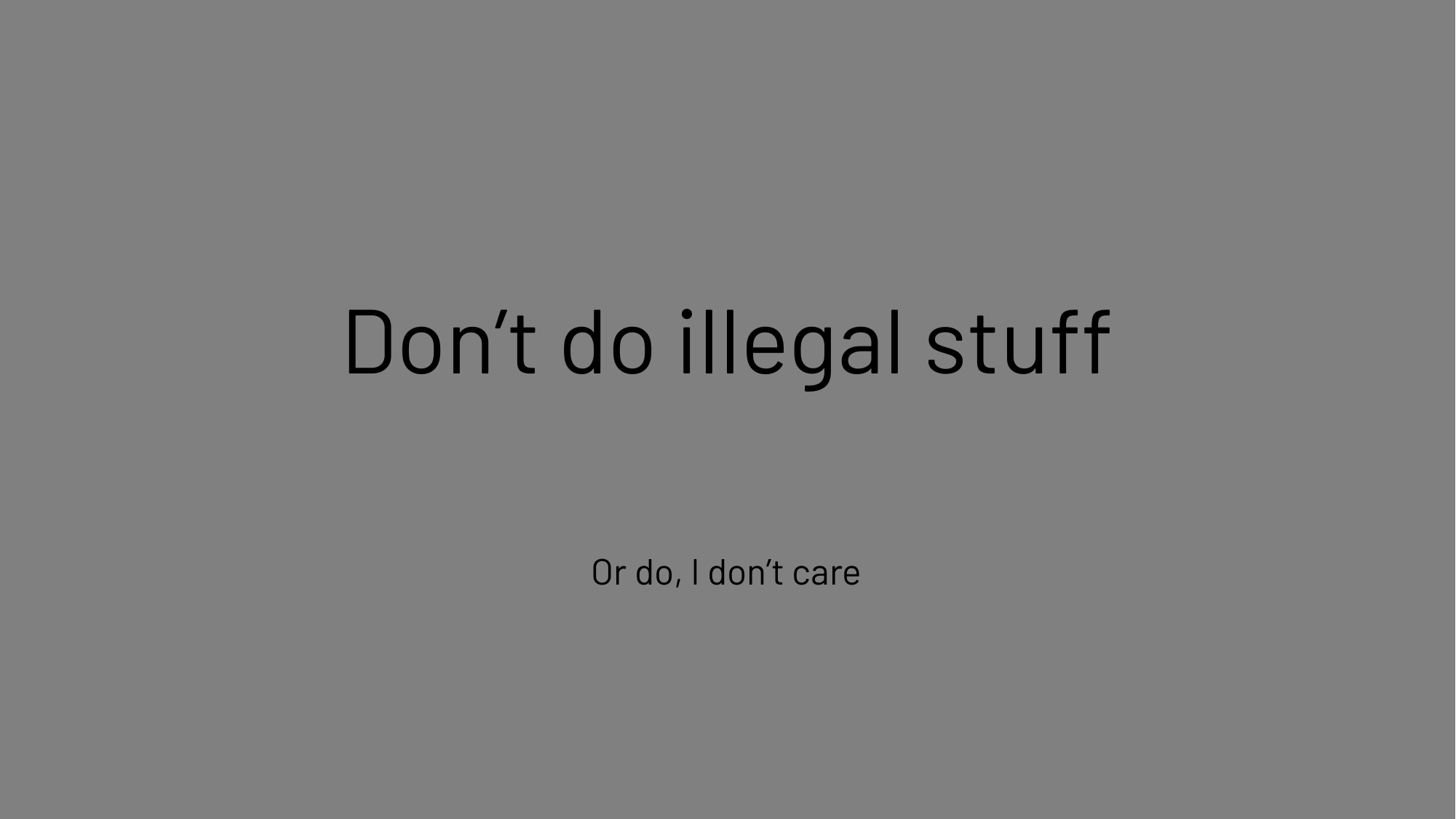

# Don’t do illegal stuff
Or do, I don’t care